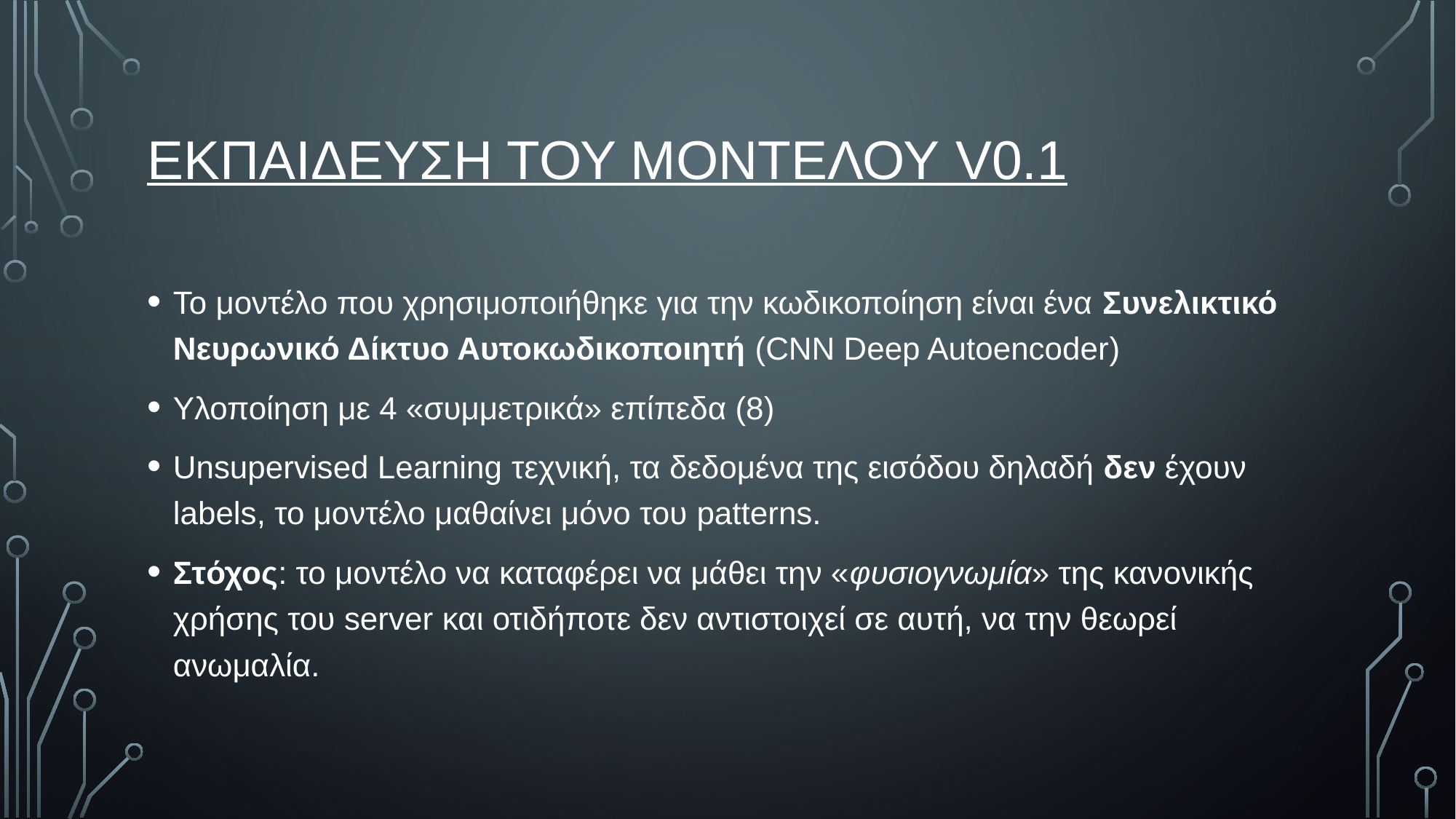

# ΕΚΠΑΙΔΕΥΣΗ ΤΟΥ ΜΟΝΤΕΛΟΥ V0.1
Το μοντέλο που χρησιμοποιήθηκε για την κωδικοποίηση είναι ένα Συνελικτικό Νευρωνικό Δίκτυο Αυτοκωδικοποιητή (CNN Deep Autoencoder)
Υλοποίηση με 4 «συμμετρικά» επίπεδα (8)
Unsupervised Learning τεχνική, τα δεδομένα της εισόδου δηλαδή δεν έχουν labels, το μοντέλο μαθαίνει μόνο του patterns.
Στόχος: το μοντέλο να καταφέρει να μάθει την «φυσιογνωμία» της κανονικής χρήσης του server και οτιδήποτε δεν αντιστοιχεί σε αυτή, να την θεωρεί ανωμαλία.